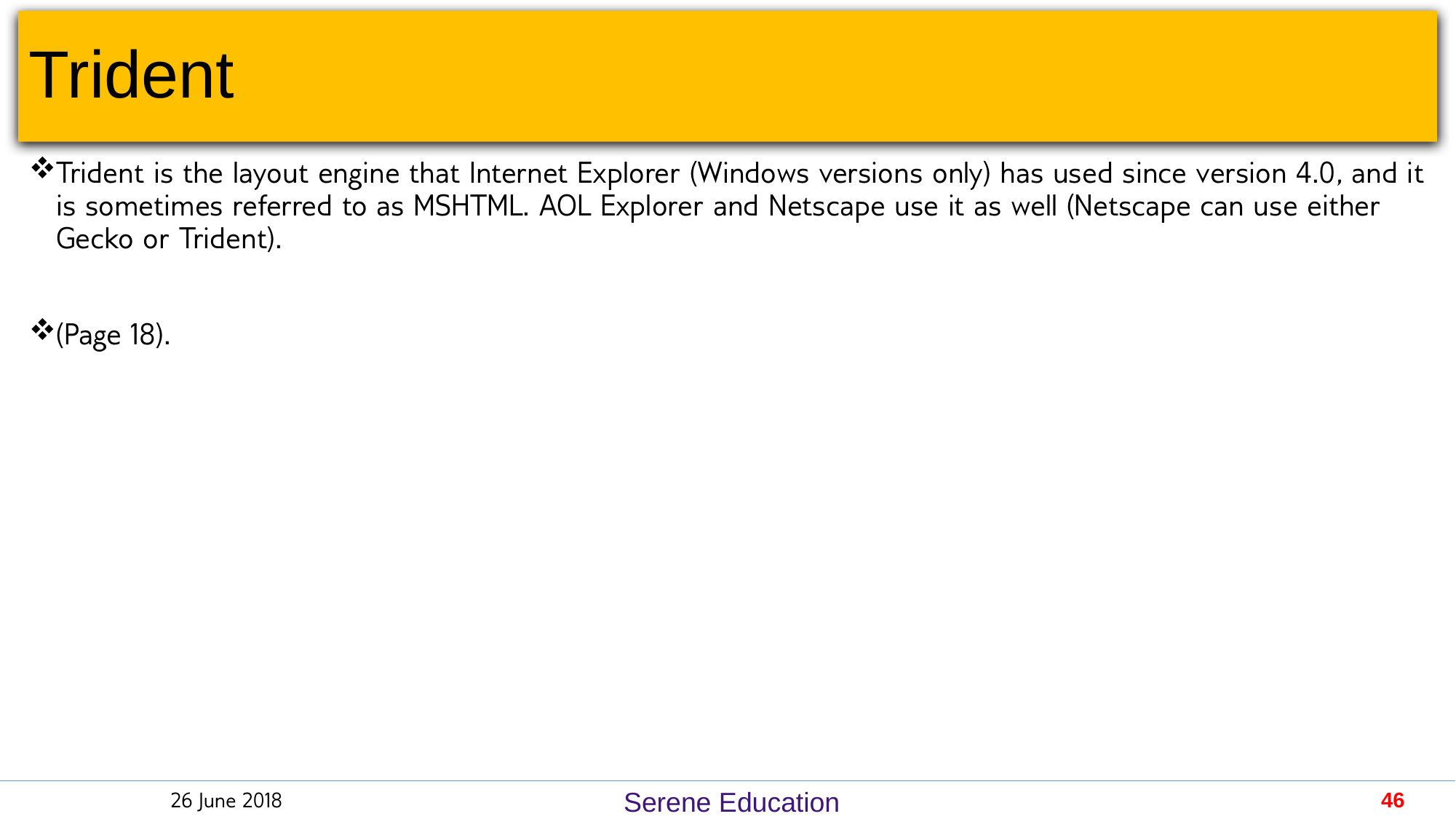

# Trident
Trident is the layout engine that Internet Explorer (Windows versions only) has used since version 4.0, and it is sometimes referred to as MSHTML. AOL Explorer and Netscape use it as well (Netscape can use either Gecko or Trident).

(Page 18).
26 June 2018
46